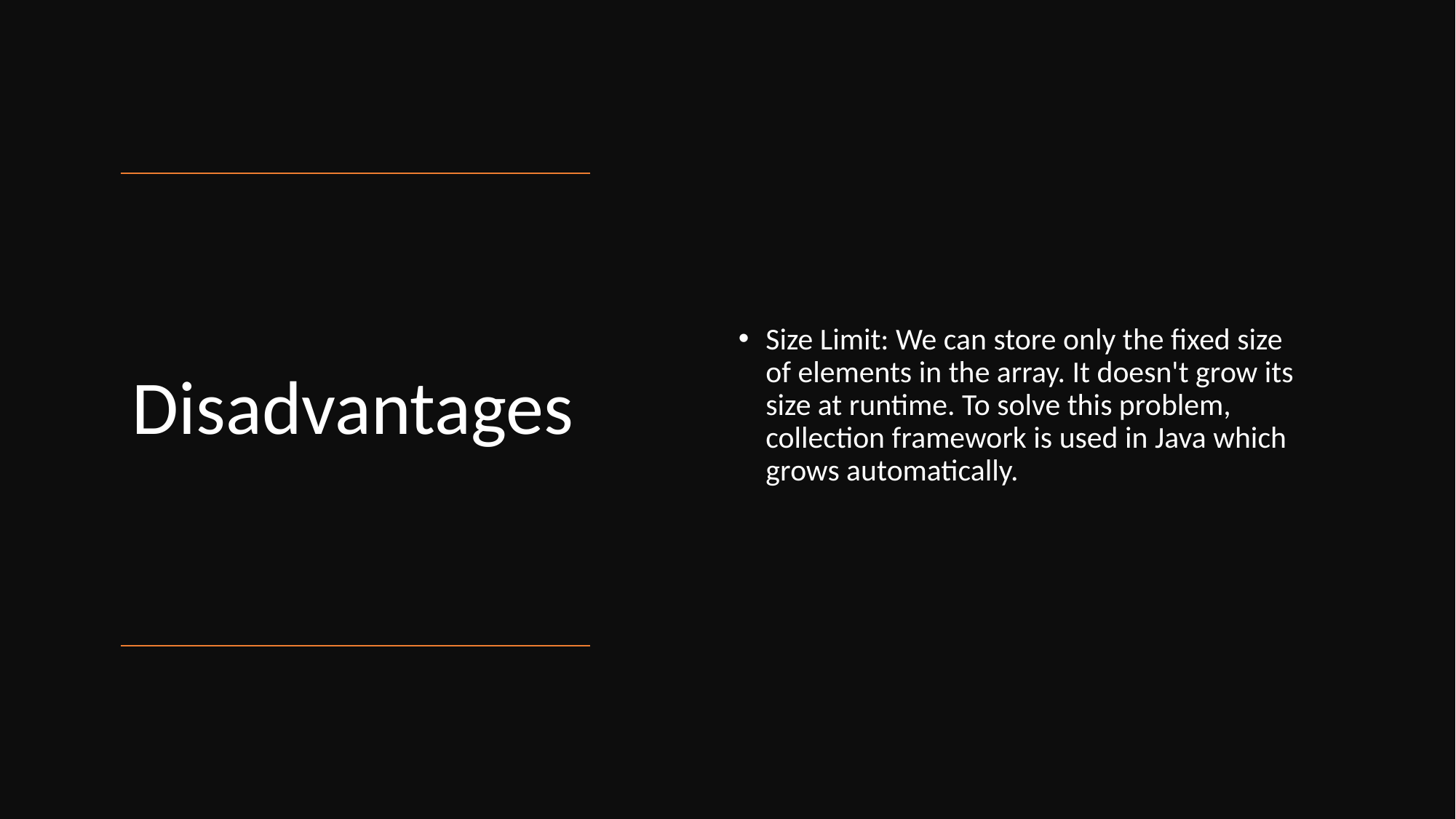

Size Limit: We can store only the fixed size of elements in the array. It doesn't grow its size at runtime. To solve this problem, collection framework is used in Java which grows automatically.
# Disadvantages